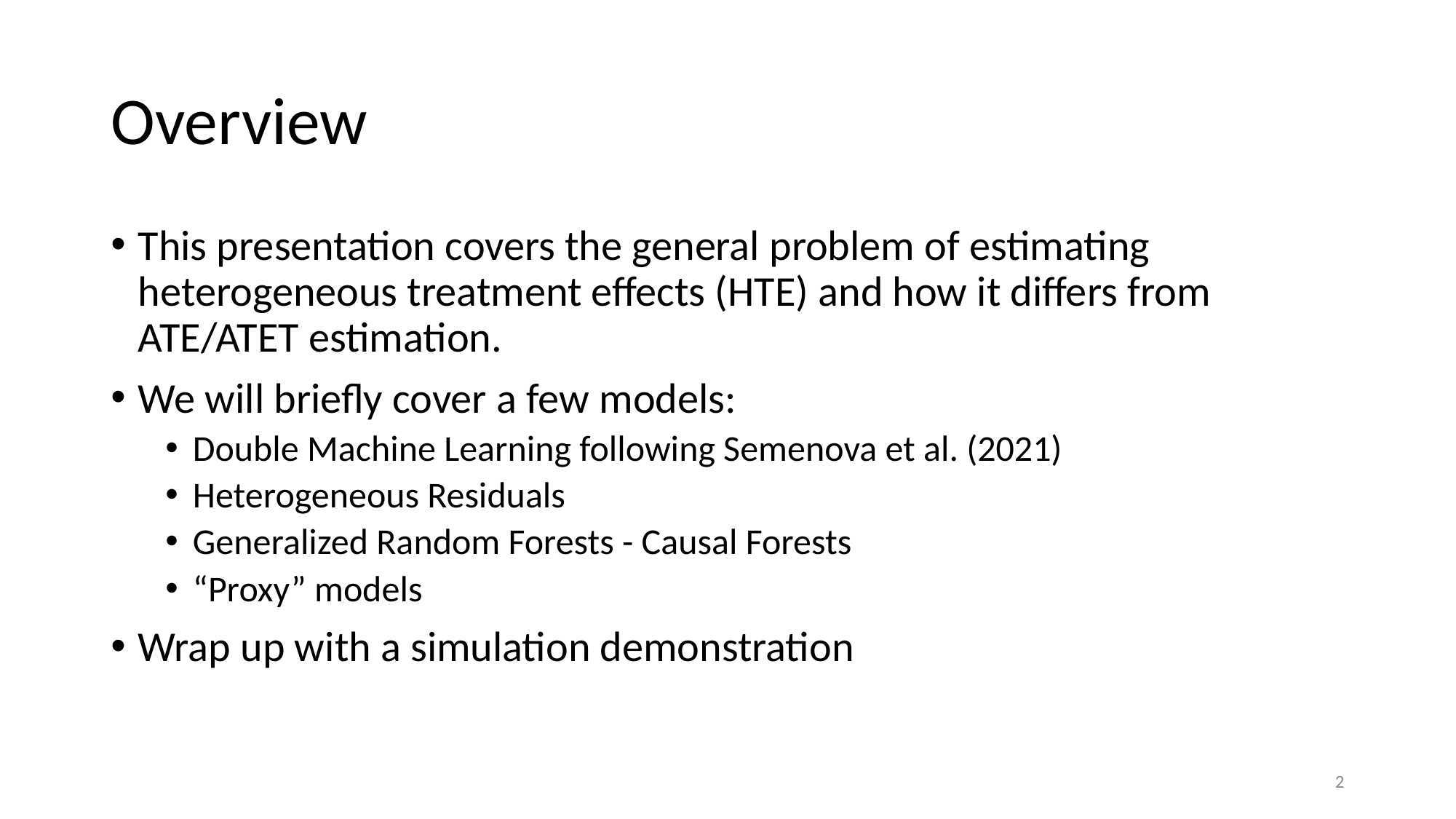

# Overview
This presentation covers the general problem of estimating heterogeneous treatment effects (HTE) and how it differs from ATE/ATET estimation.
We will briefly cover a few models:
Double Machine Learning following Semenova et al. (2021)
Heterogeneous Residuals
Generalized Random Forests - Causal Forests
“Proxy” models
Wrap up with a simulation demonstration

2